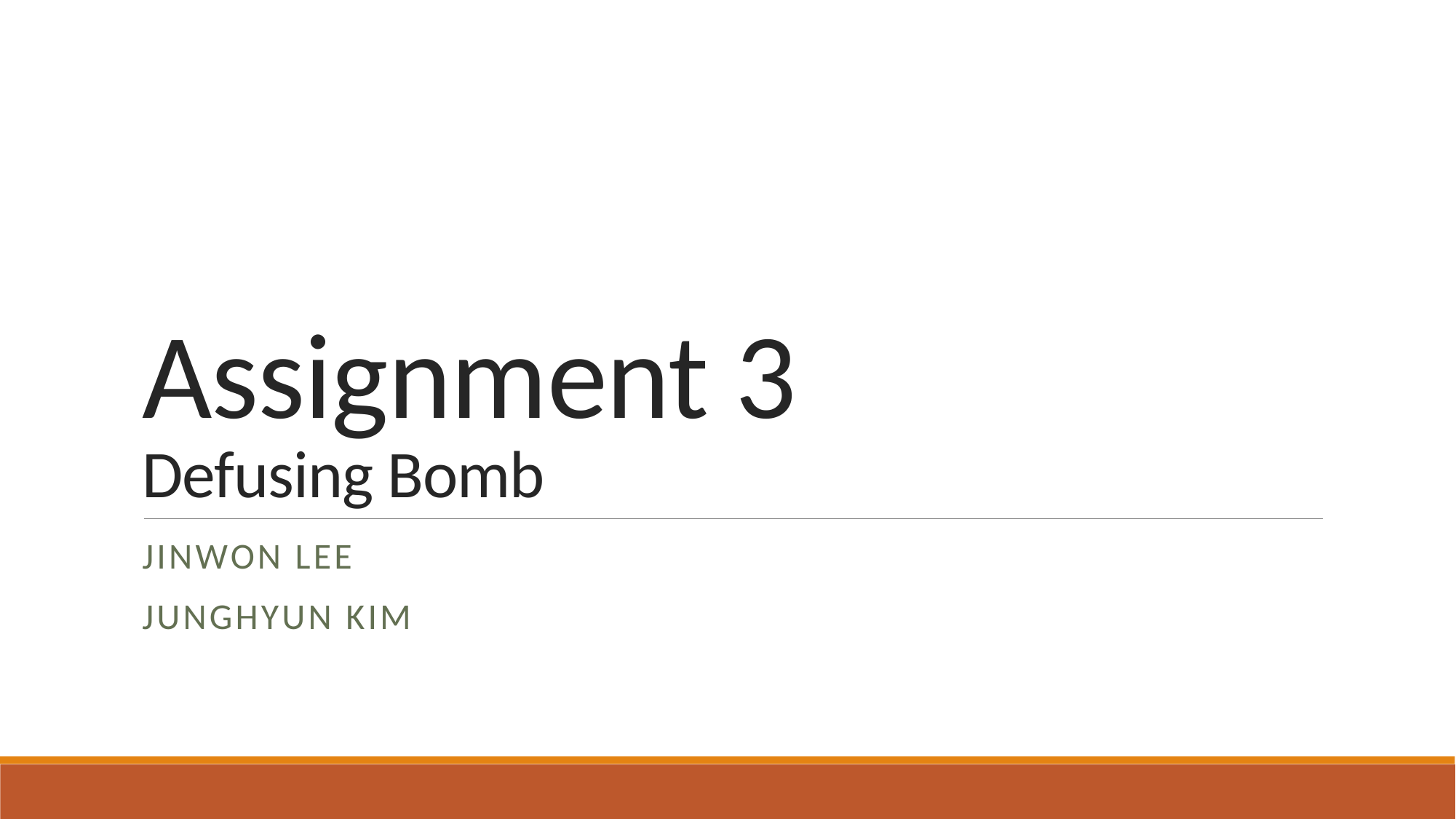

# Assignment 3 Defusing Bomb
Jinwon Lee
Junghyun Kim